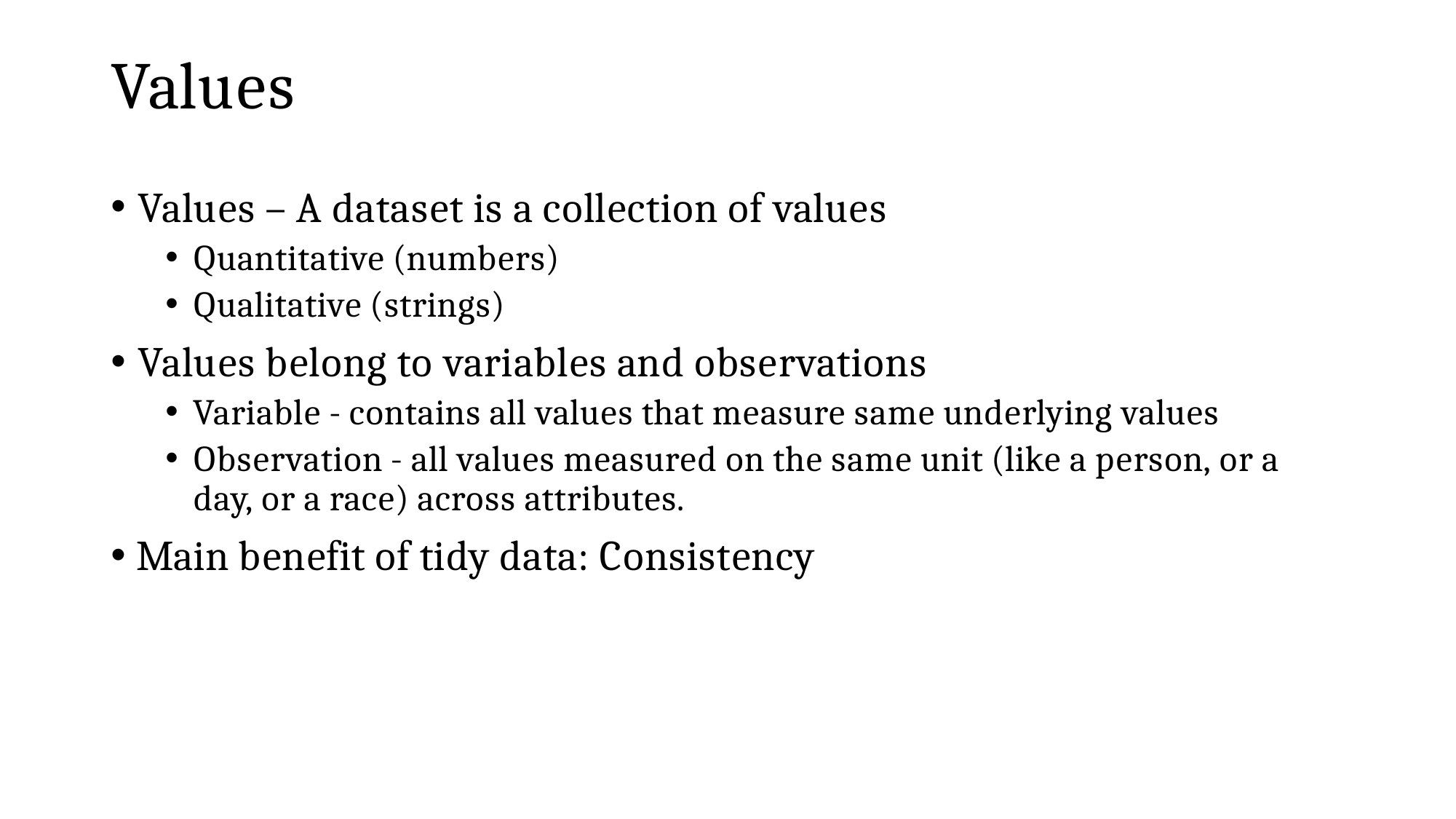

# Values
Values – A dataset is a collection of values
Quantitative (numbers)
Qualitative (strings)
Values belong to variables and observations
Variable - contains all values that measure same underlying values
Observation - all values measured on the same unit (like a person, or a day, or a race) across attributes.
Main benefit of tidy data: Consistency